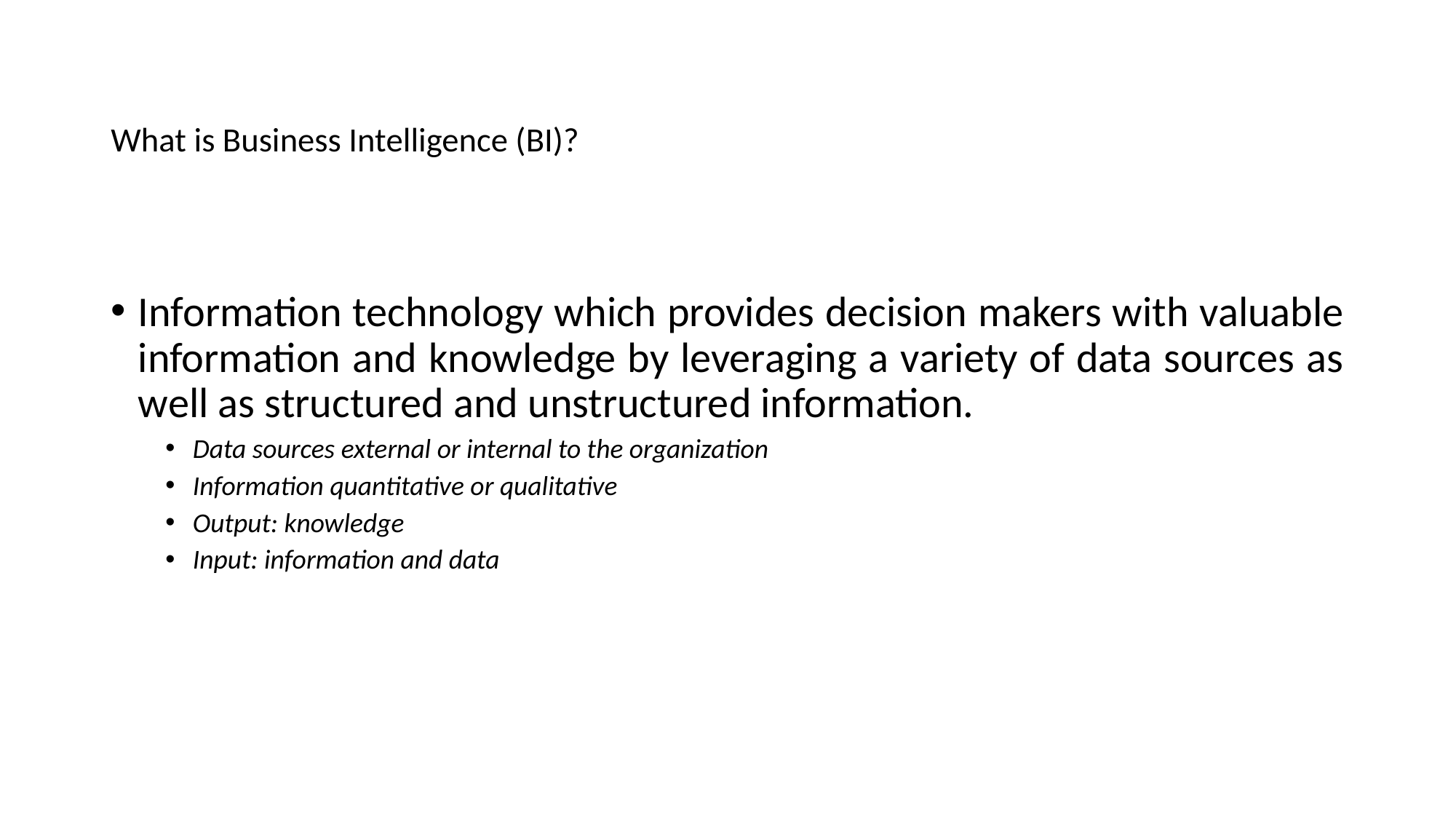

# What is Business Intelligence (BI)?

Information technology which provides decision makers with valuable information and knowledge by leveraging a variety of data sources as well as structured and unstructured information.
Data sources external or internal to the organization
Information quantitative or qualitative
Output: knowledge
Input: information and data